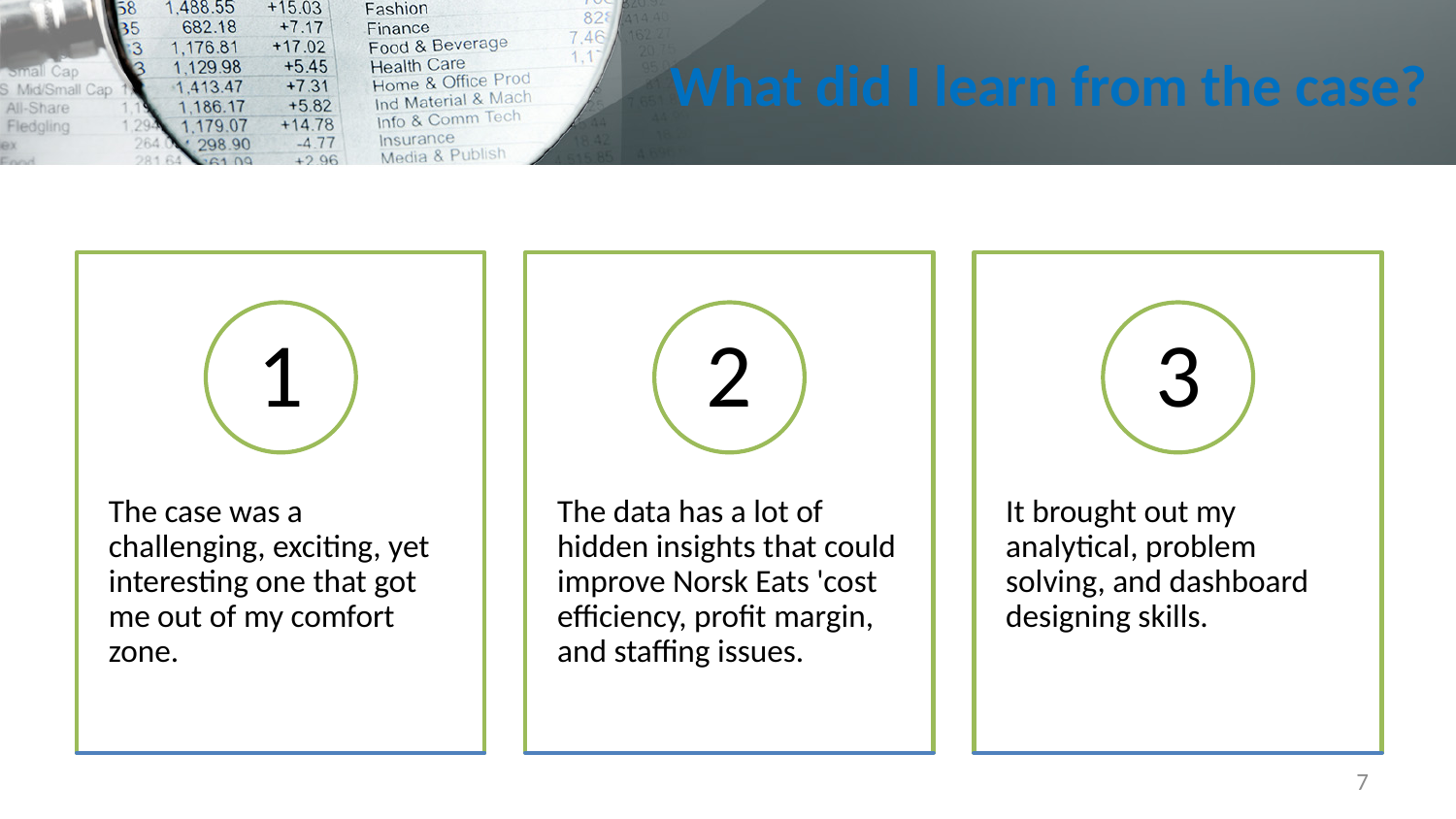

# What did I learn from the case?
The case was a challenging, exciting, yet interesting one that got me out of my comfort zone.
1
The data has a lot of hidden insights that could improve Norsk Eats 'cost efficiency, profit margin, and staffing issues.
2
It brought out my analytical, problem solving, and dashboard designing skills.
3
7